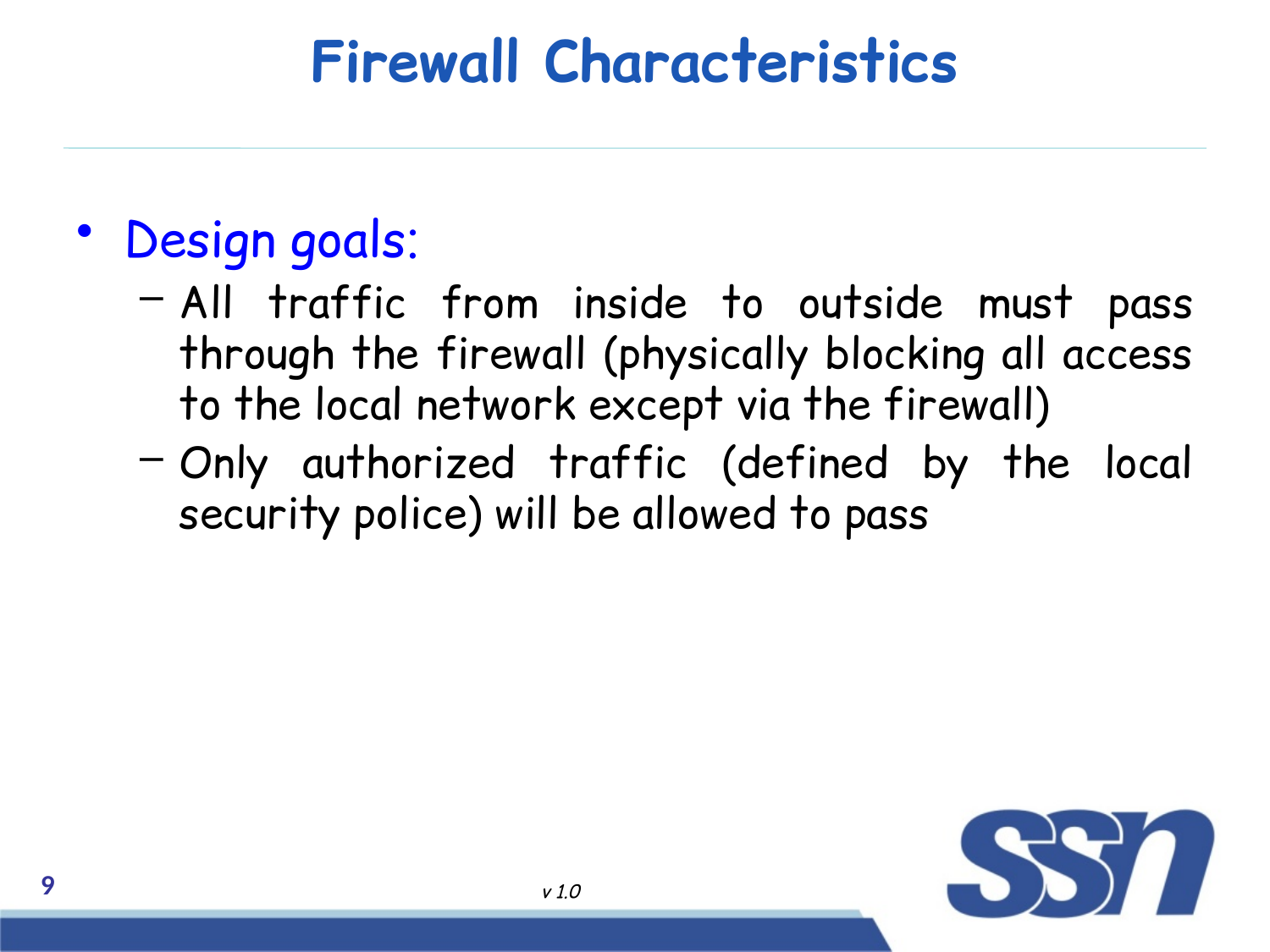

# Firewall Characteristics
Design goals:
All traffic from inside to outside must pass through the firewall (physically blocking all access to the local network except via the firewall)
Only authorized traffic (defined by the local security police) will be allowed to pass